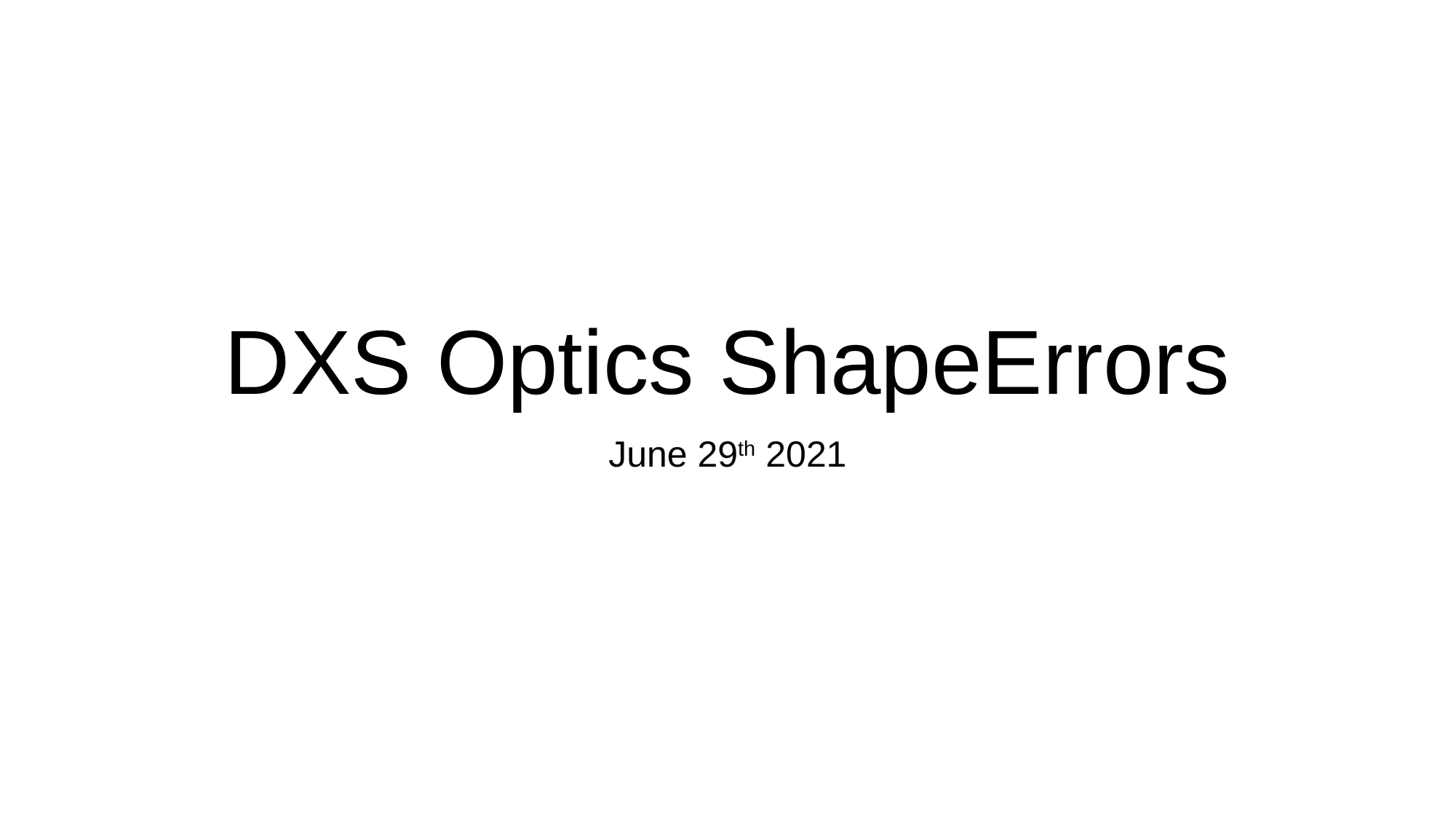

# DXS Optics ShapeErrors
June 29th 2021